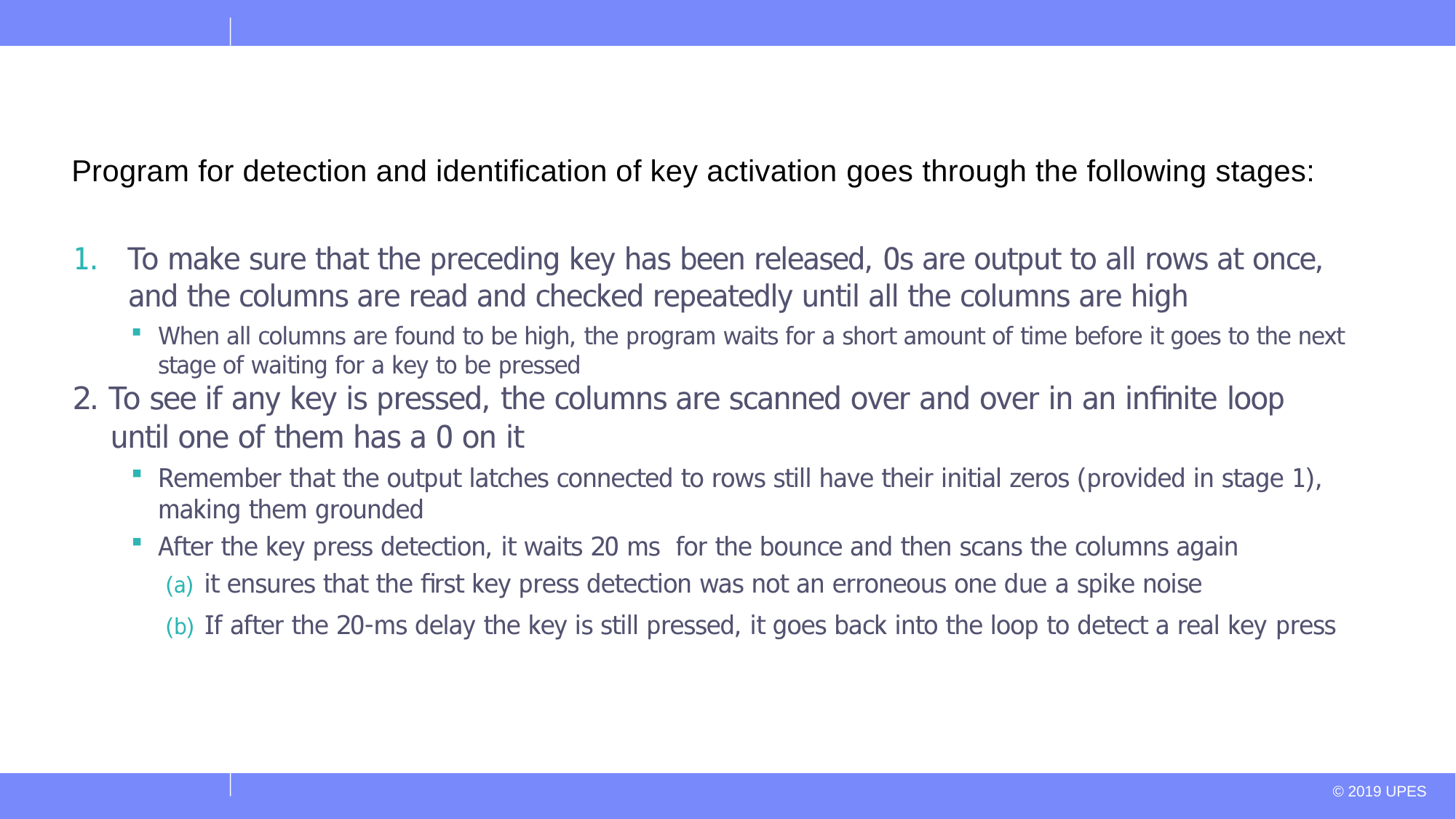

Program for detection and identification of key activation goes through the following stages:

To make sure that the preceding key has been released, 0s are output to all rows at once,
      and the columns are read and checked repeatedly until all the columns are high
When all columns are found to be high, the program waits for a short amount of time before it goes to the next stage of waiting for a key to be pressed
2. To see if any key is pressed, the columns are scanned over and over in an infinite loop
    until one of them has a 0 on it
Remember that the output latches connected to rows still have their initial zeros (provided in stage 1), making them grounded
After the key press detection, it waits 20 ms  for the bounce and then scans the columns again
it ensures that the first key press detection was not an erroneous one due a spike noise
If after the 20-ms delay the key is still pressed, it goes back into the loop to detect a real key press